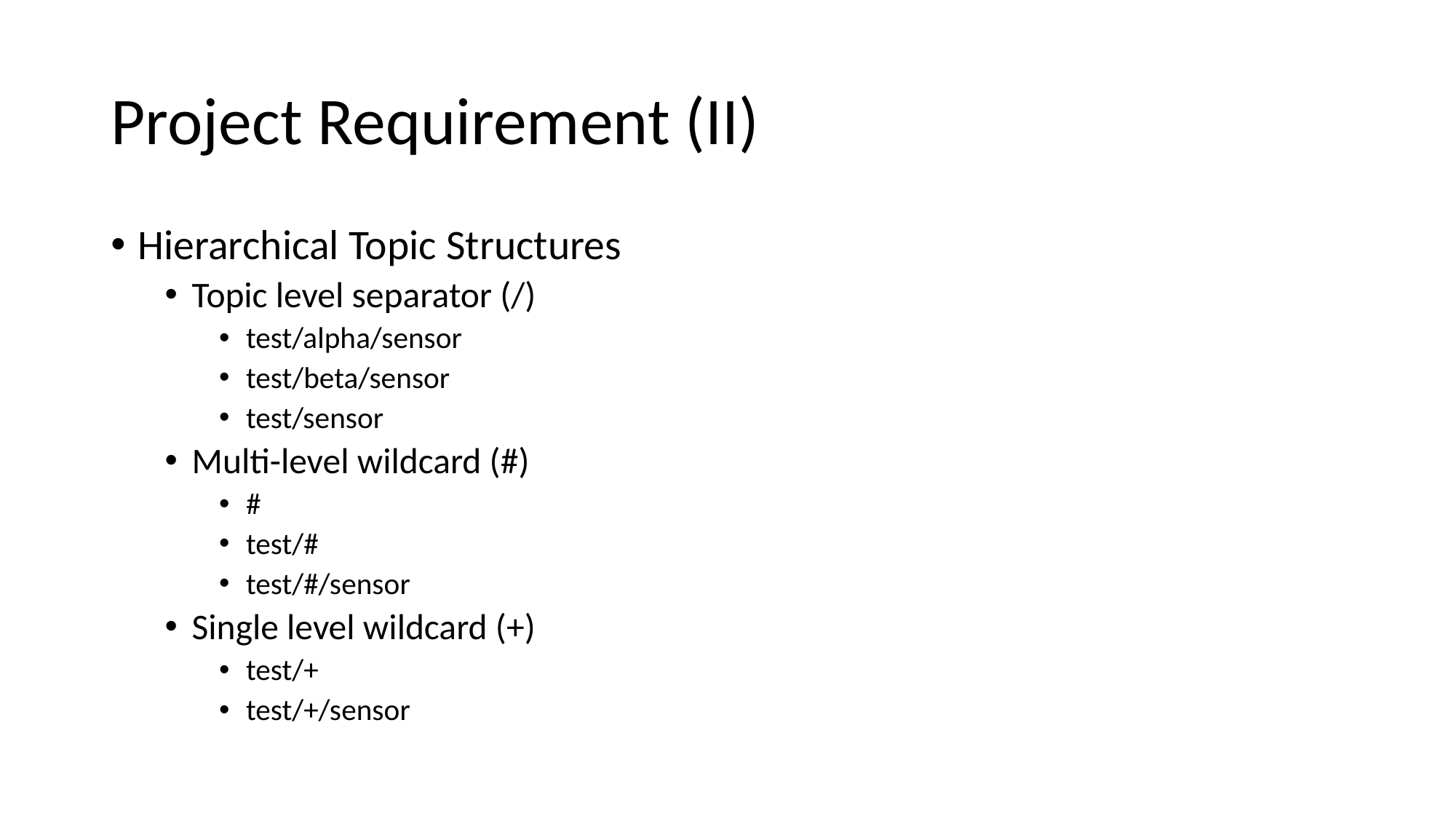

# Project Requirement (II)
Hierarchical Topic Structures
Topic level separator (/)
test/alpha/sensor
test/beta/sensor
test/sensor
Multi-level wildcard (#)
#
test/#
test/#/sensor
Single level wildcard (+)
test/+
test/+/sensor